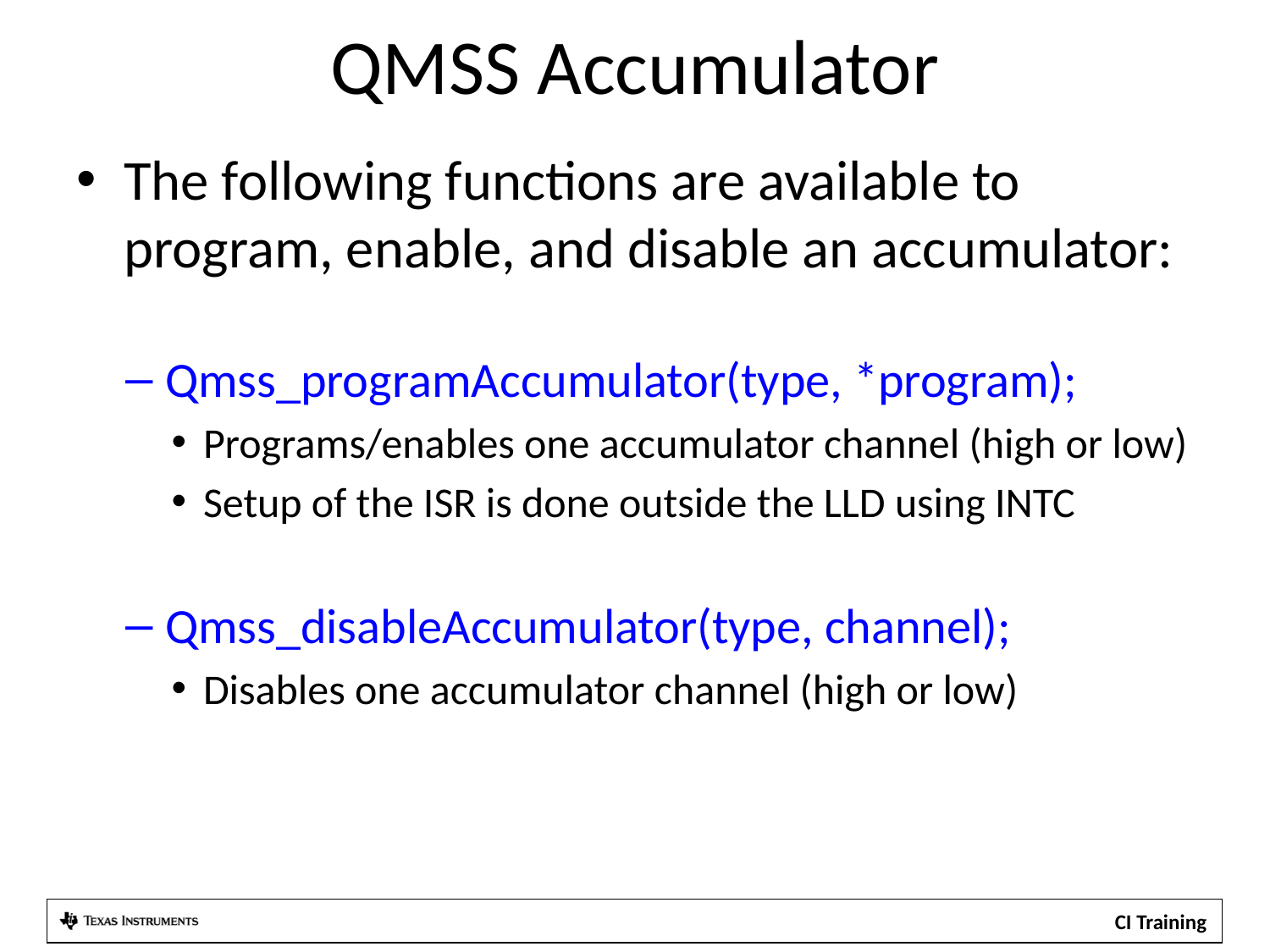

# QMSS Accumulator
The following functions are available to program, enable, and disable an accumulator:

Qmss_programAccumulator(type, *program);
Programs/enables one accumulator channel (high or low)
Setup of the ISR is done outside the LLD using INTC

Qmss_disableAccumulator(type, channel);
Disables one accumulator channel (high or low)